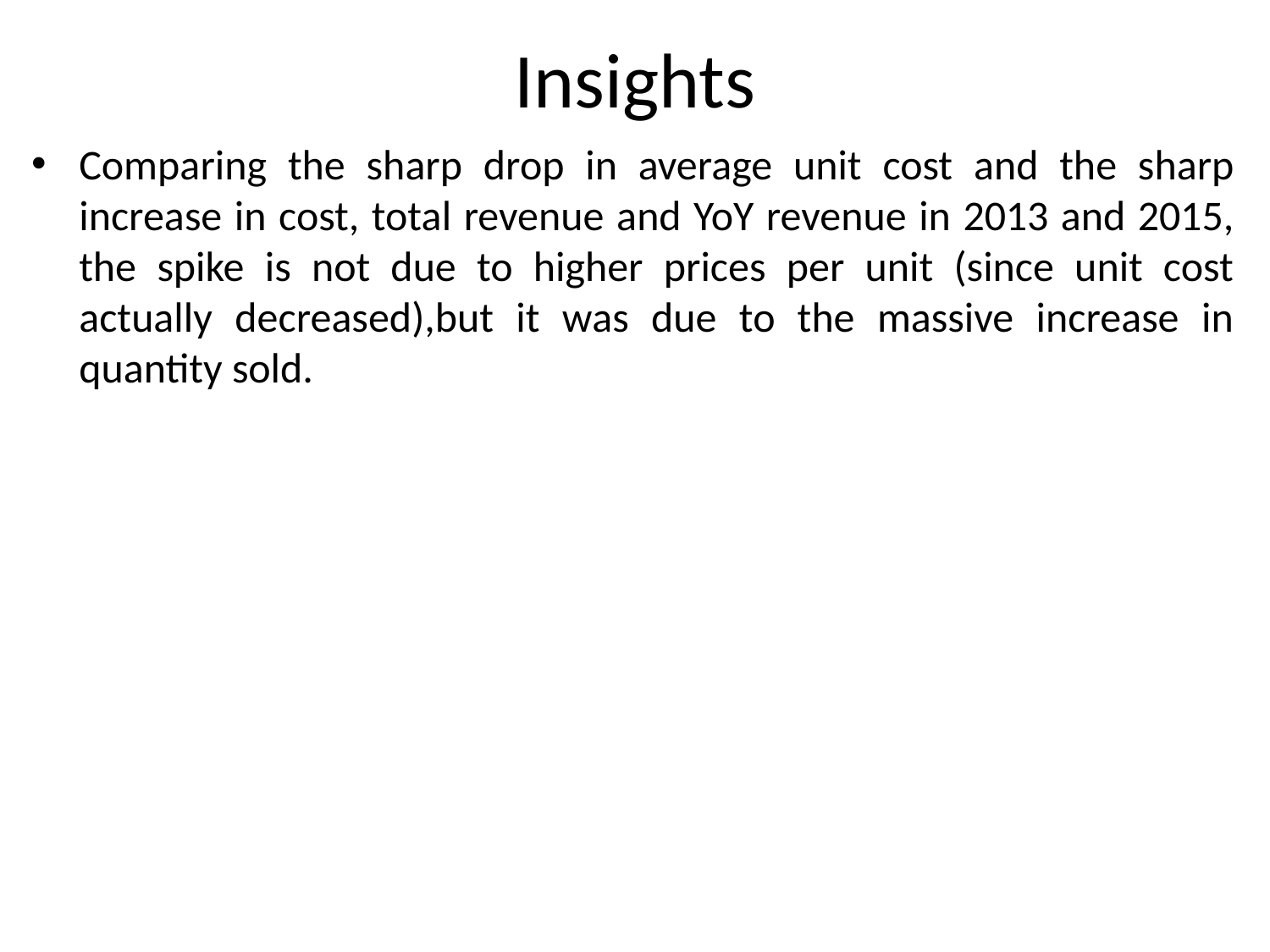

# Insights
Comparing the sharp drop in average unit cost and the sharp increase in cost, total revenue and YoY revenue in 2013 and 2015, the spike is not due to higher prices per unit (since unit cost actually decreased),but it was due to the massive increase in quantity sold.